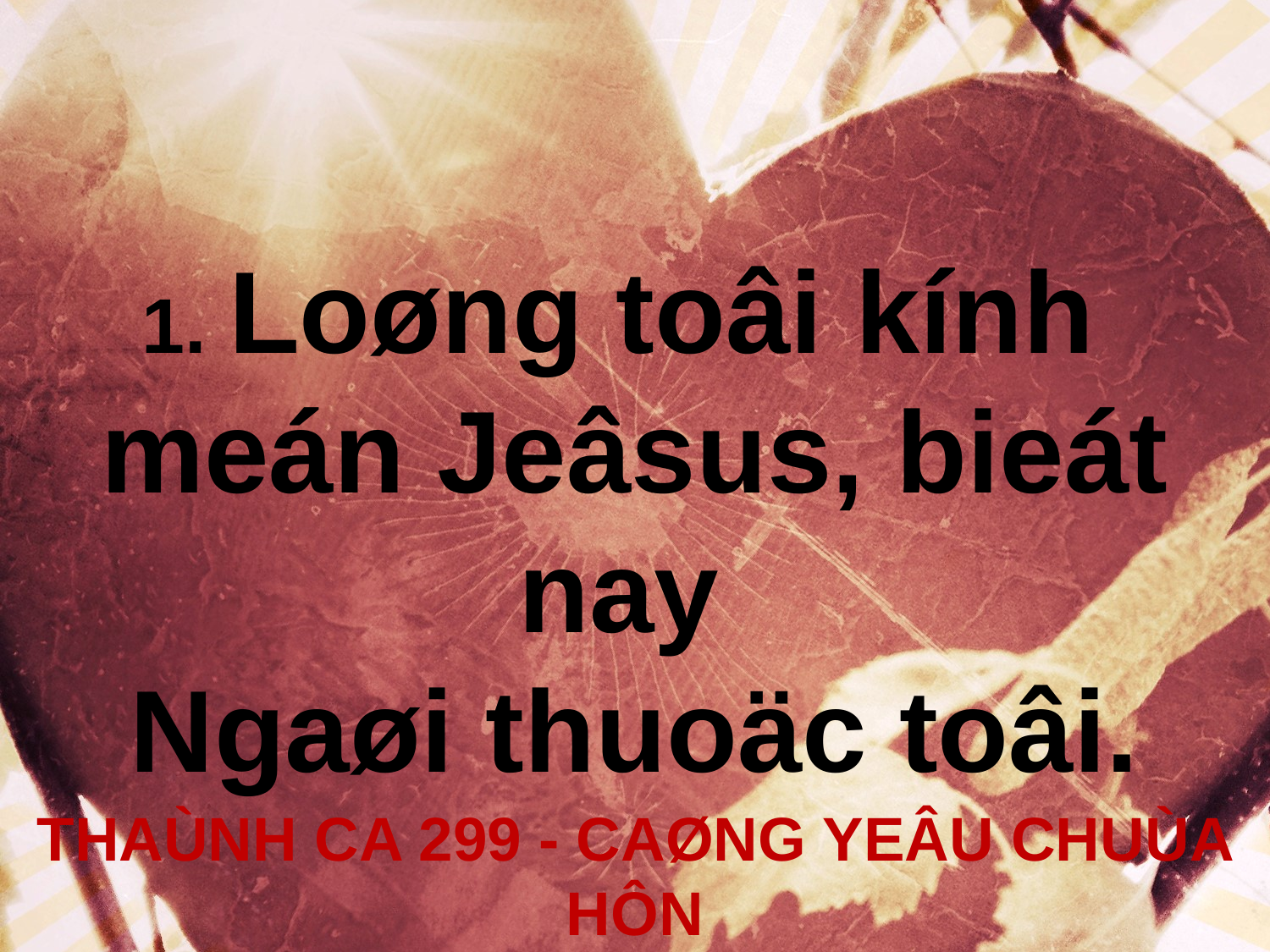

1. Loøng toâi kính
meán Jeâsus, bieát nay
Ngaøi thuoäc toâi.
THAÙNH CA 299 - CAØNG YEÂU CHUÙA HÔN